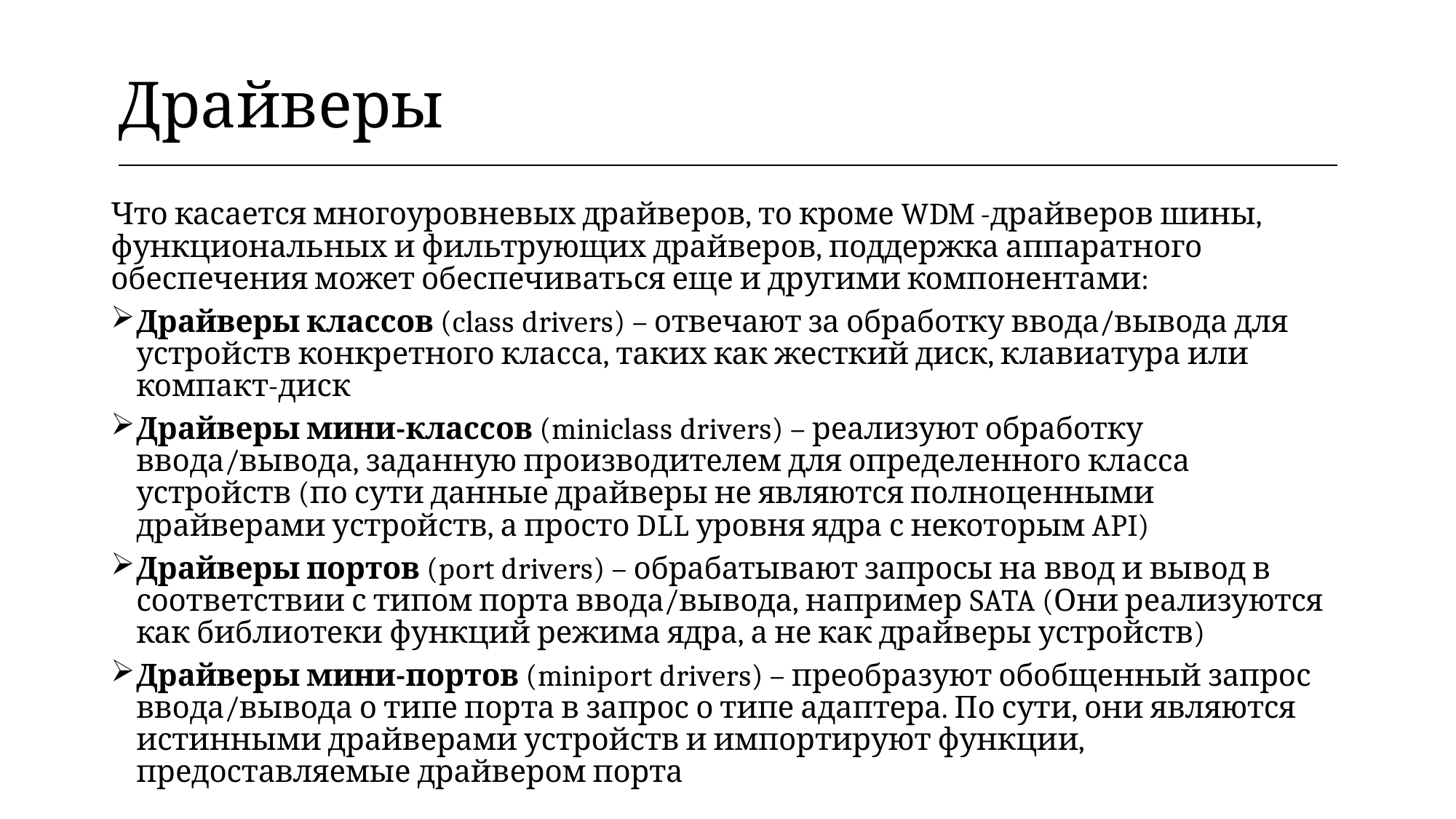

| Драйверы |
| --- |
Что касается многоуровневых драйверов, то кроме WDM -драйверов шины, функциональных и фильтрующих драйверов, поддержка аппаратного обеспечения может обеспечиваться еще и другими компонентами:
Драйверы классов (class drivers) – отвечают за обработку ввода/вывода для устройств конкретного класса, таких как жесткий диск, клавиатура или компакт-диск
Драйверы мини-классов (miniclass drivers) – реализуют обработку ввода/вывода, заданную производителем для определенного класса устройств (по сути данные драйверы не являются полноценными драйверами устройств, а просто DLL уровня ядра с некоторым API)
Драйверы портов (port drivers) – обрабатывают запросы на ввод и вывод в соответствии с типом порта ввода/вывода, например SATA (Они реализуются как библиотеки функций режима ядра, а не как драйверы устройств)
Драйверы мини-портов (miniport drivers) – преобразуют обобщенный запрос ввода/вывода о типе порта в запрос о типе адаптера. По сути, они являются истинными драйверами устройств и импортируют функции, предоставляемые драйвером порта